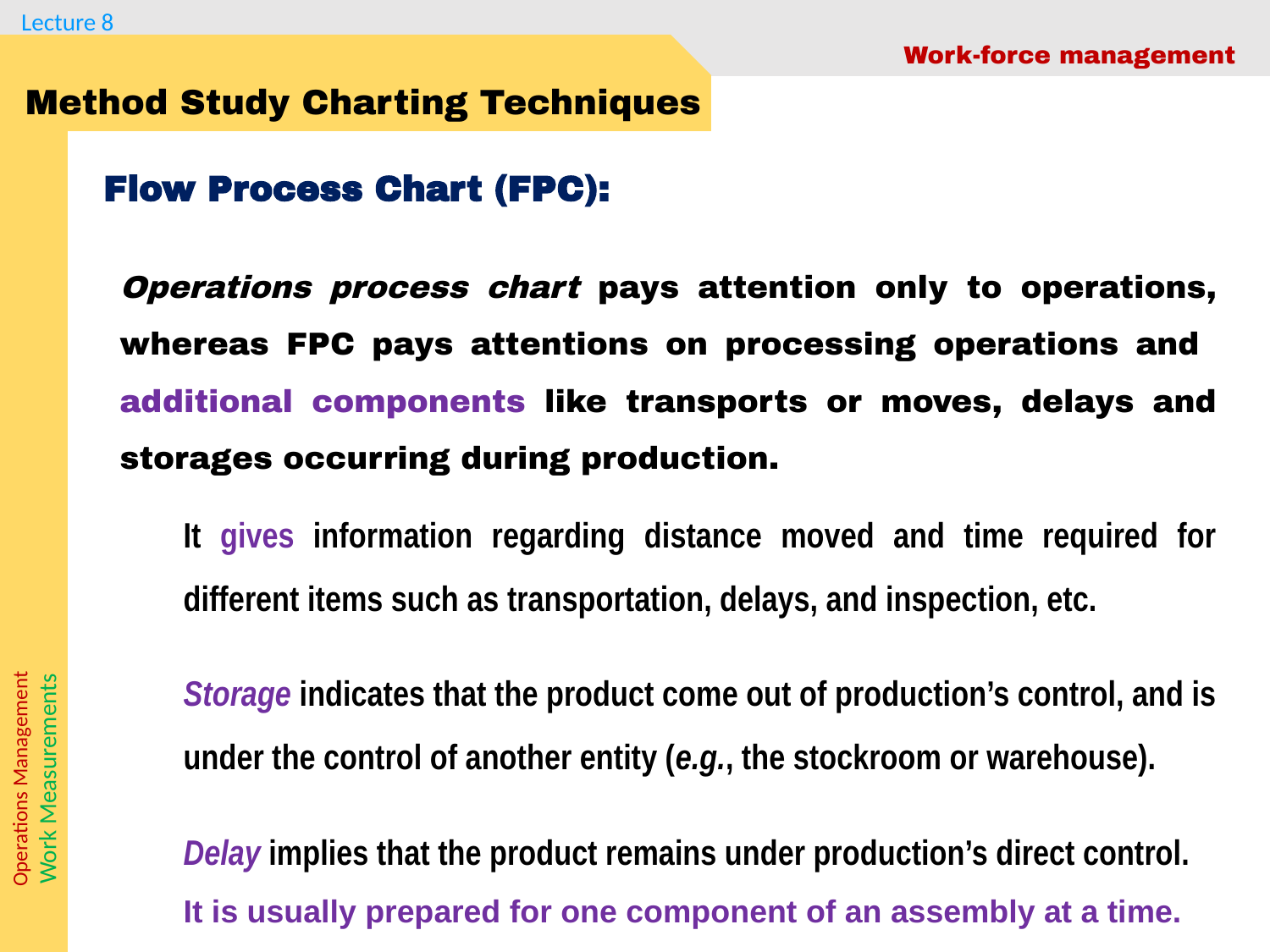

Work-force management
Method Study Charting Techniques
Flow Process Chart (FPC):
Operations process chart pays attention only to operations, whereas FPC pays attentions on processing operations and  additional components like transports or moves, delays and storages occurring during production.

It gives information regarding distance moved and time required for different items such as transportation, delays, and inspection, etc.

Storage indicates that the product come out of production’s control, and is under the control of another entity (e.g., the stockroom or warehouse).

Delay implies that the product remains under production’s direct control.
It is usually prepared for one component of an assembly at a time.